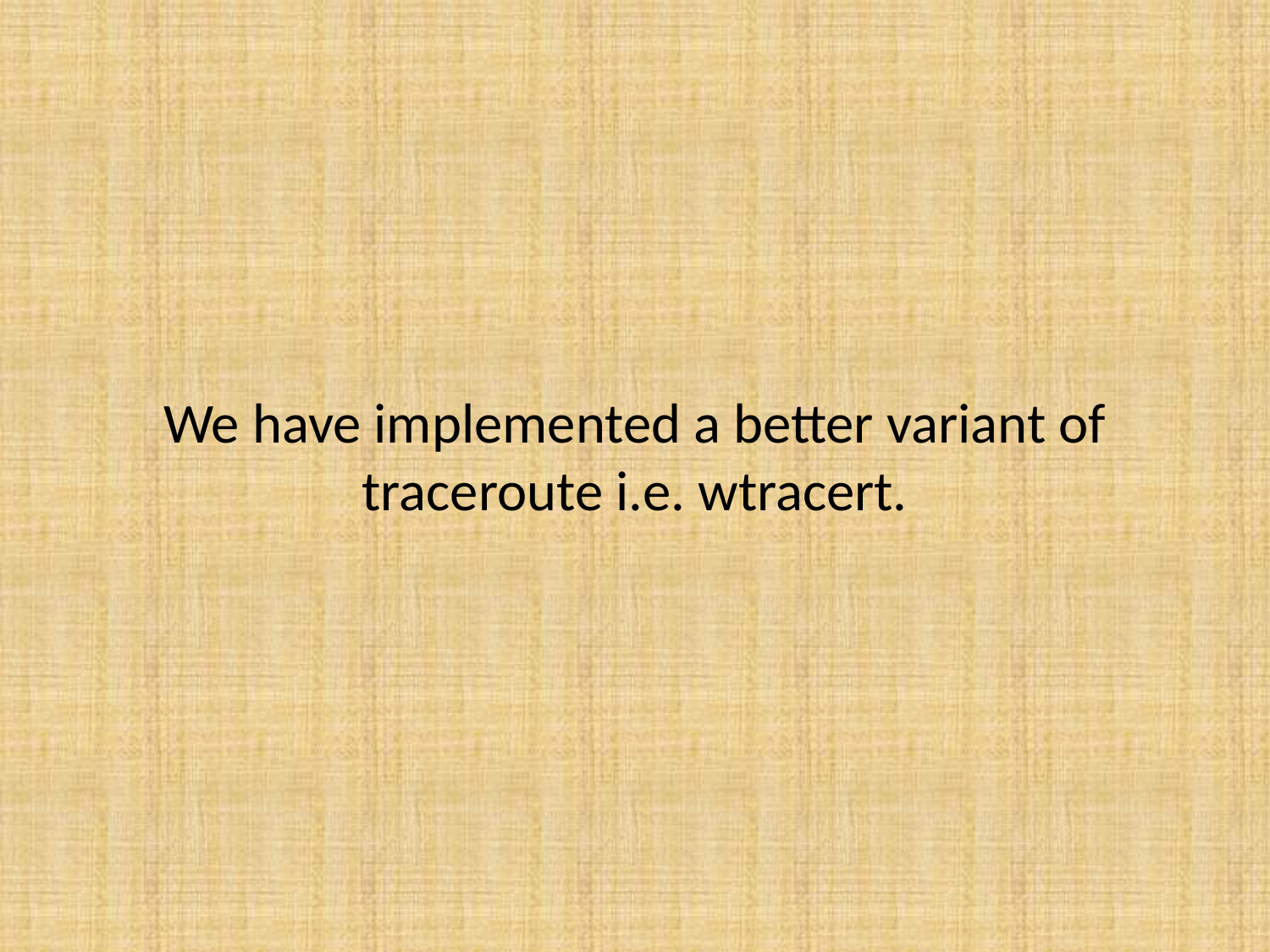

#

We have implemented a better variant of traceroute i.e. wtracert.